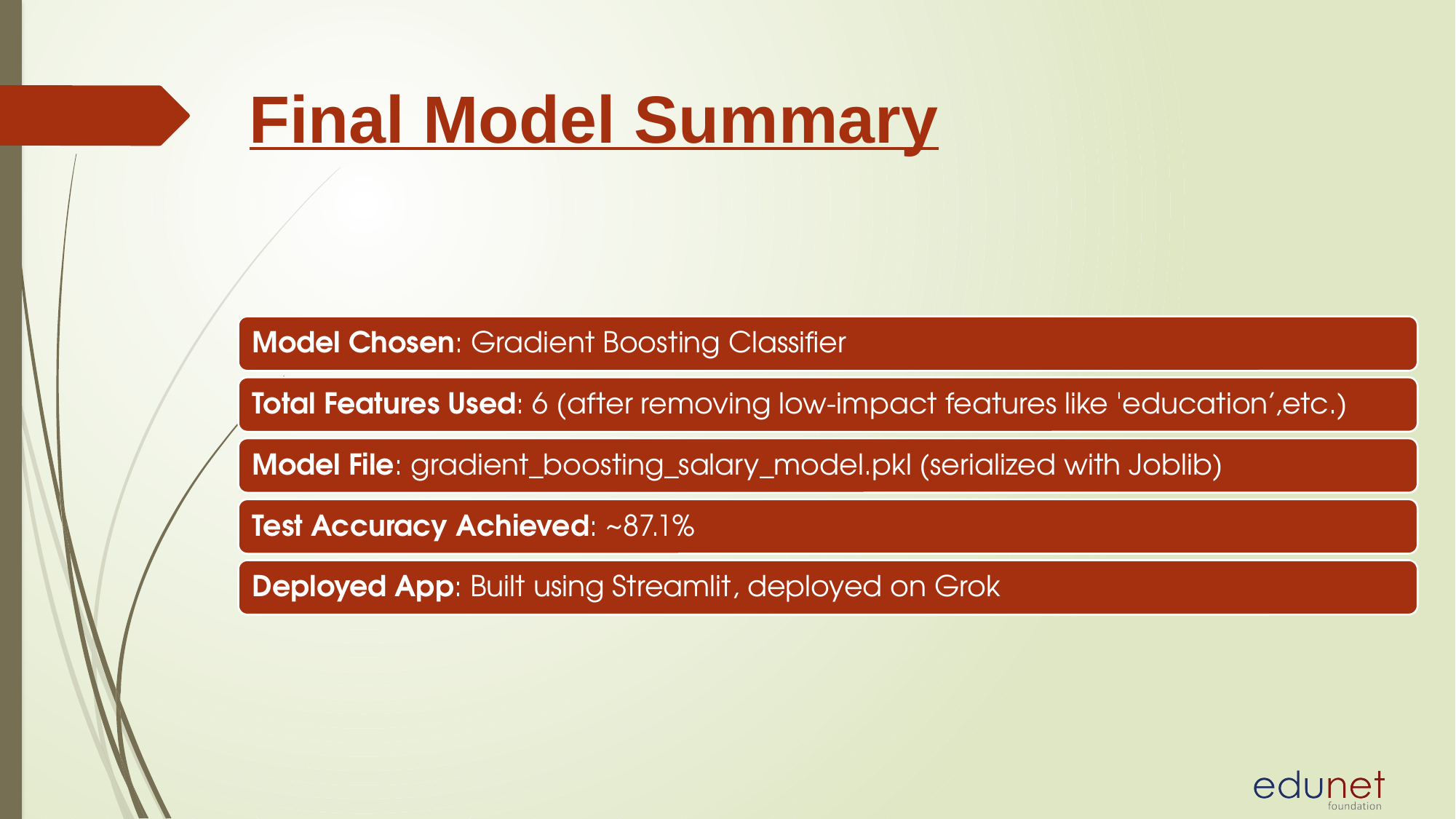

# Final Model Summary
Model Chosen: Gradient Boosting Classifier
Total Features Used: 6 (after removing low-impact features like 'education’,etc.)
Model File: gradient_boosting_salary_model.pkl (serialized with Joblib)
Test Accuracy Achieved: ~87.1%
Deployed App: Built using Streamlit, deployed on Grok